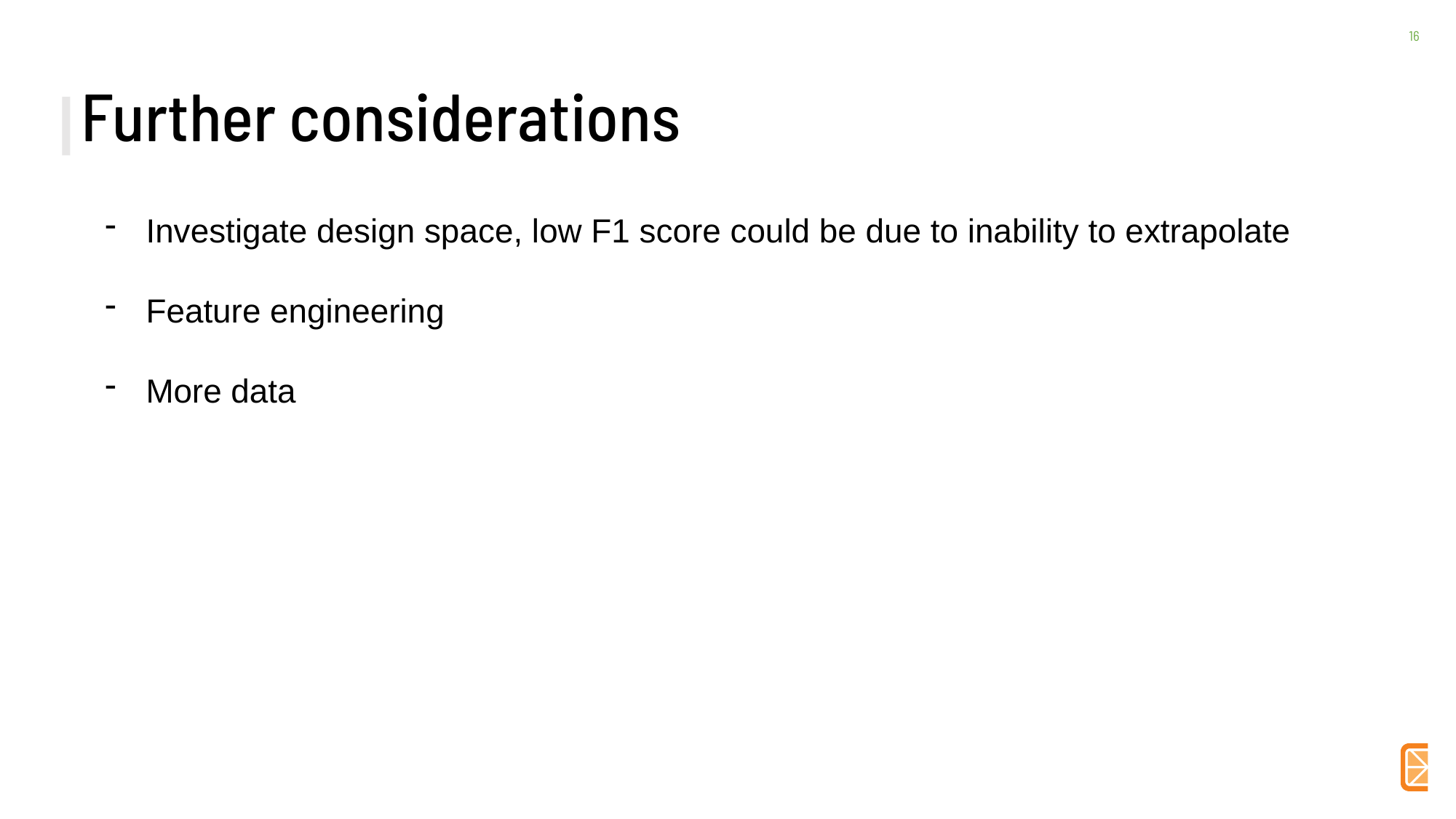

# Further considerations
Investigate design space, low F1 score could be due to inability to extrapolate

Feature engineering

More data